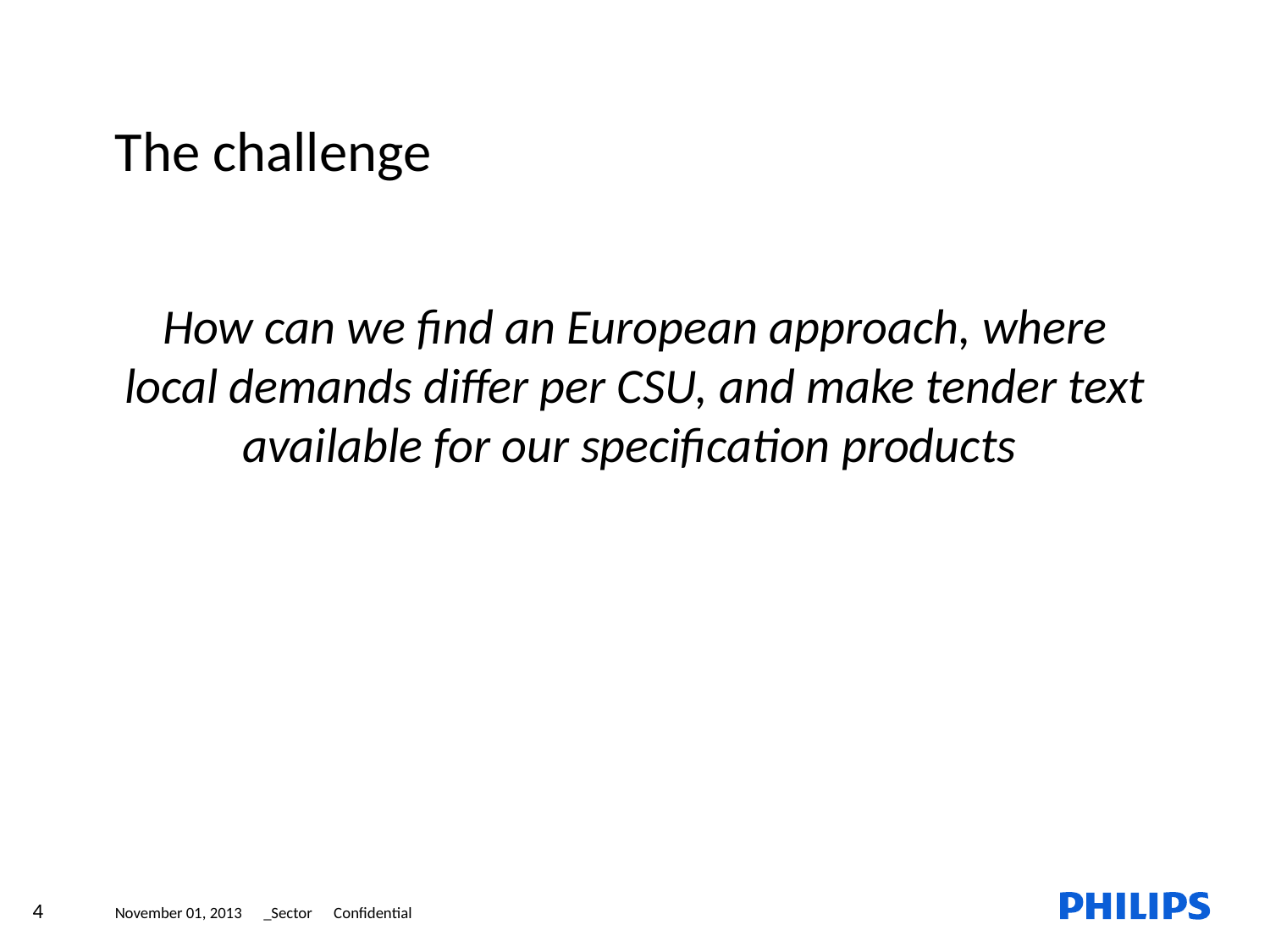

The challenge
How can we find an European approach, where local demands differ per CSU, and make tender text available for our specification products